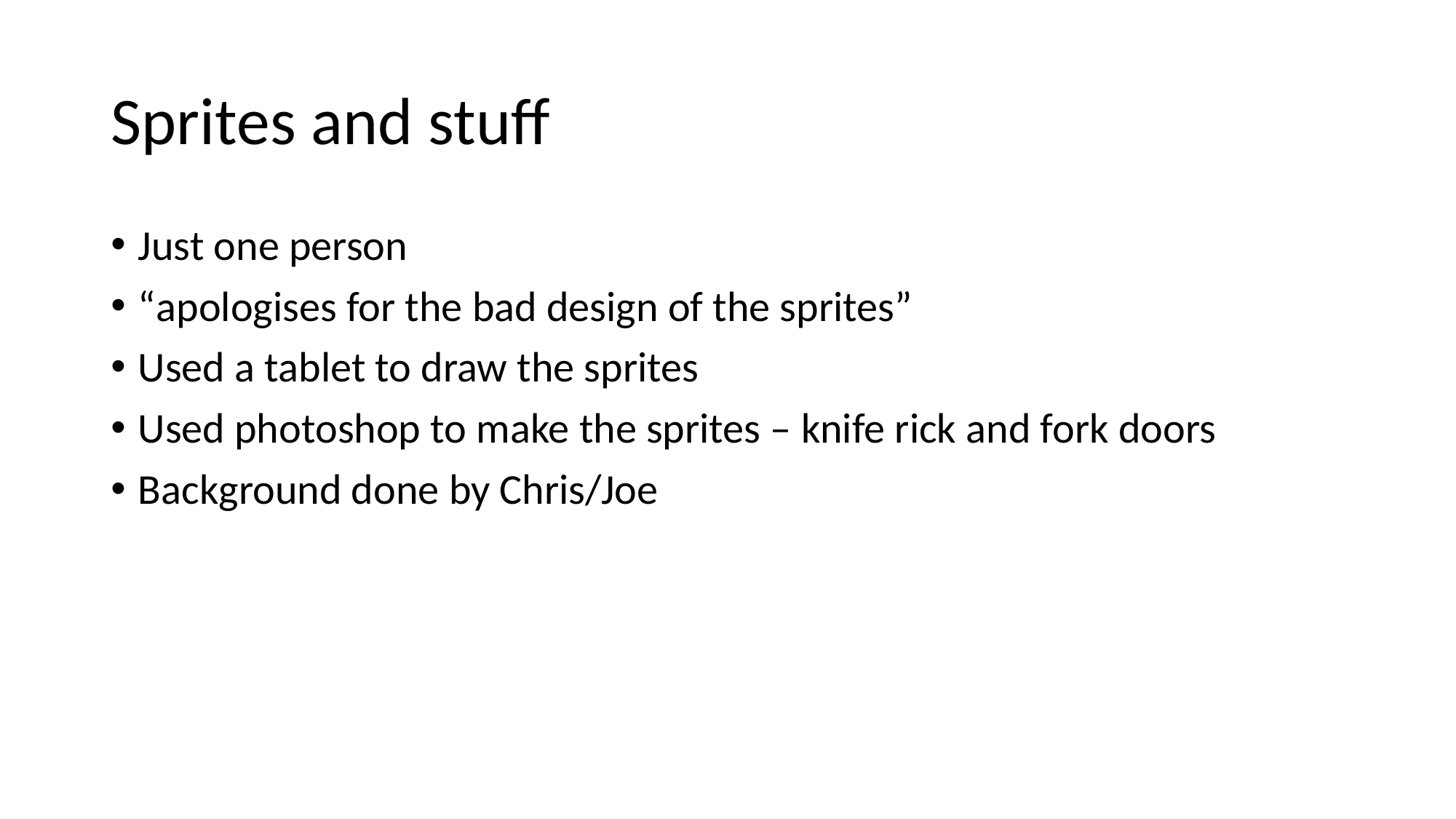

# Sprites and stuff
Just one person
“apologises for the bad design of the sprites”
Used a tablet to draw the sprites
Used photoshop to make the sprites – knife rick and fork doors
Background done by Chris/Joe